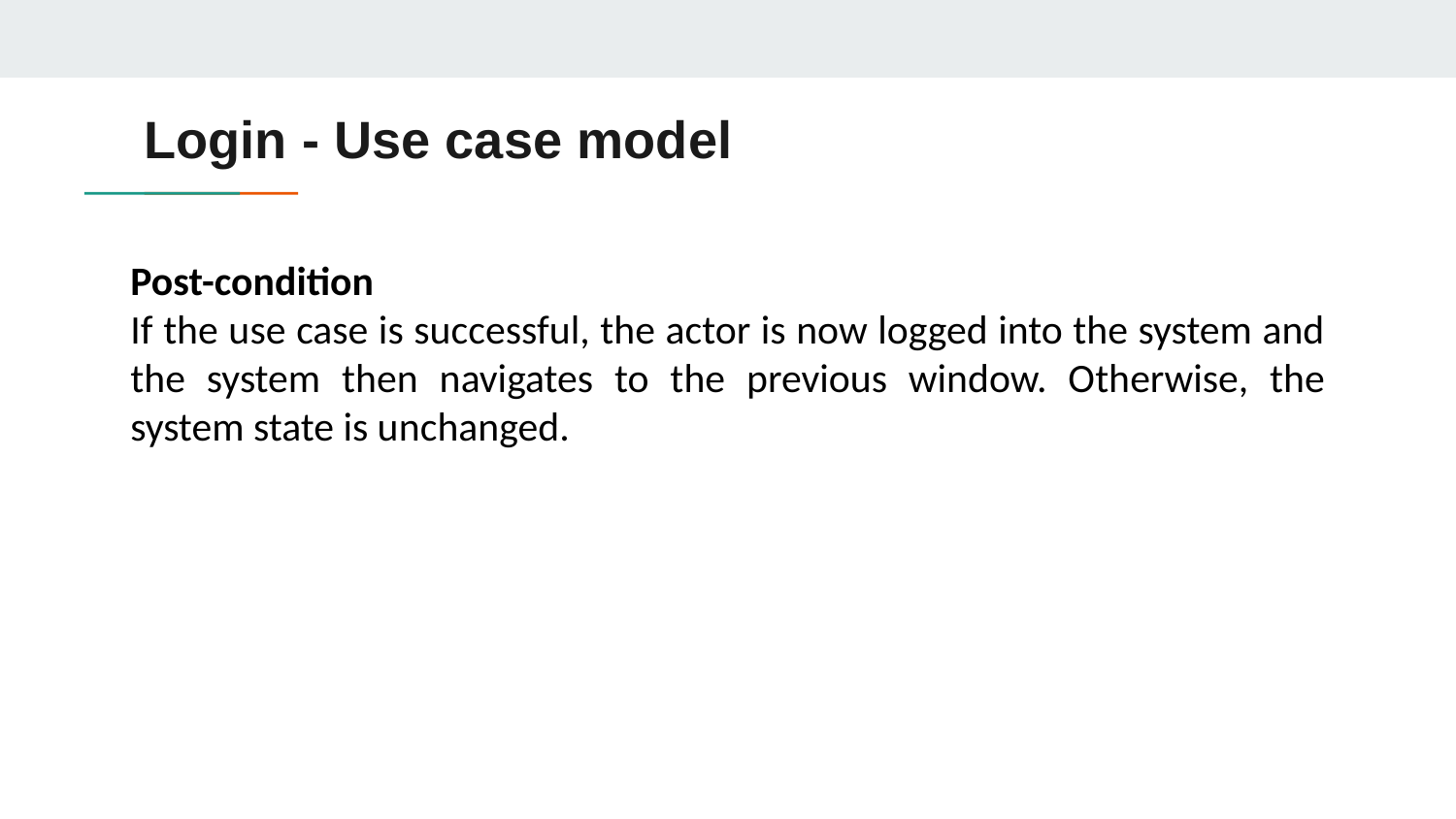

# Login - Use case model
Post-condition
If the use case is successful, the actor is now logged into the system and the system then navigates to the previous window. Otherwise, the system state is unchanged.